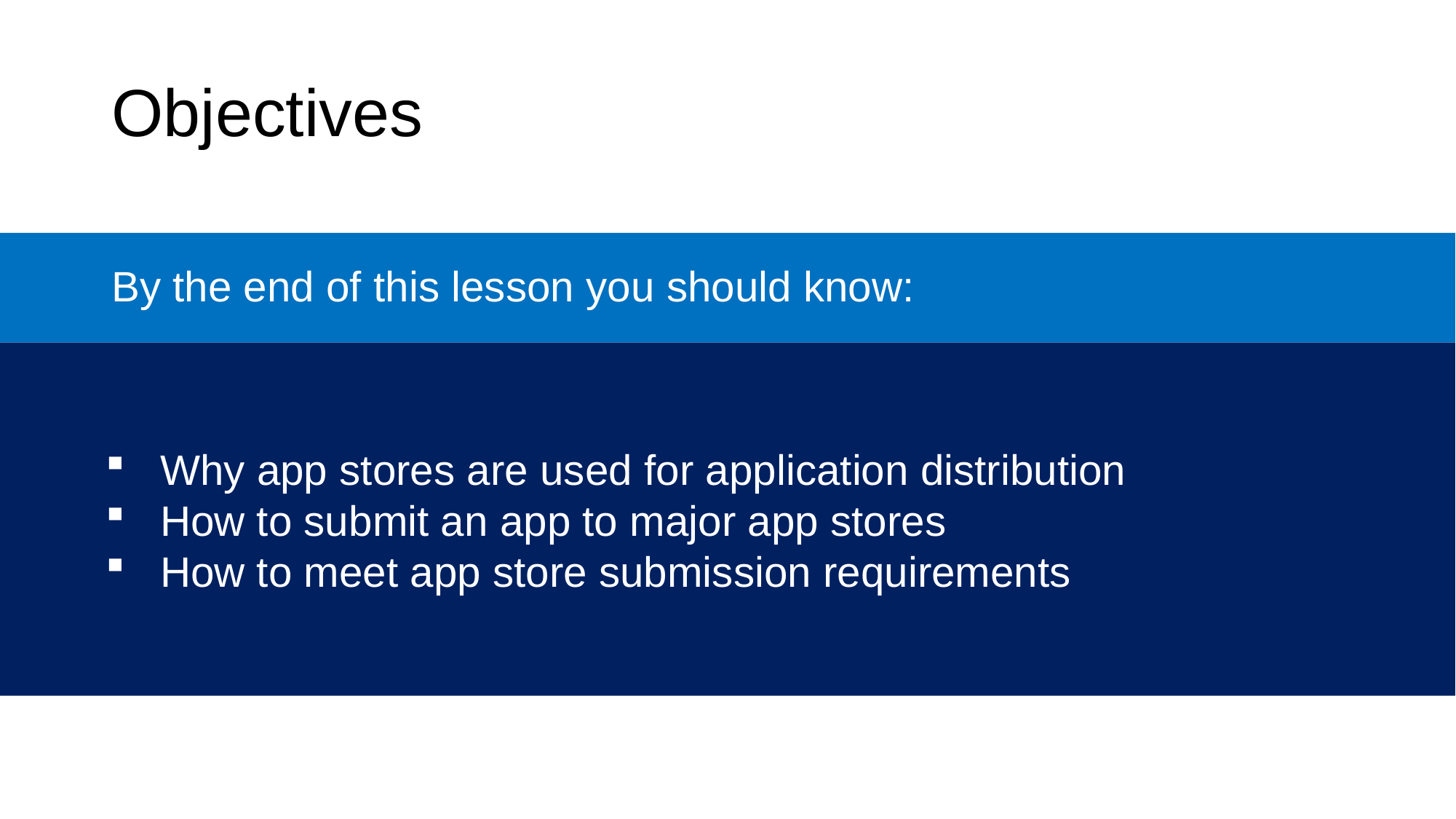

Objectives

By the end of this lesson you should know:
Why app stores are used for application distribution
How to submit an app to major app stores
How to meet app store submission requirements